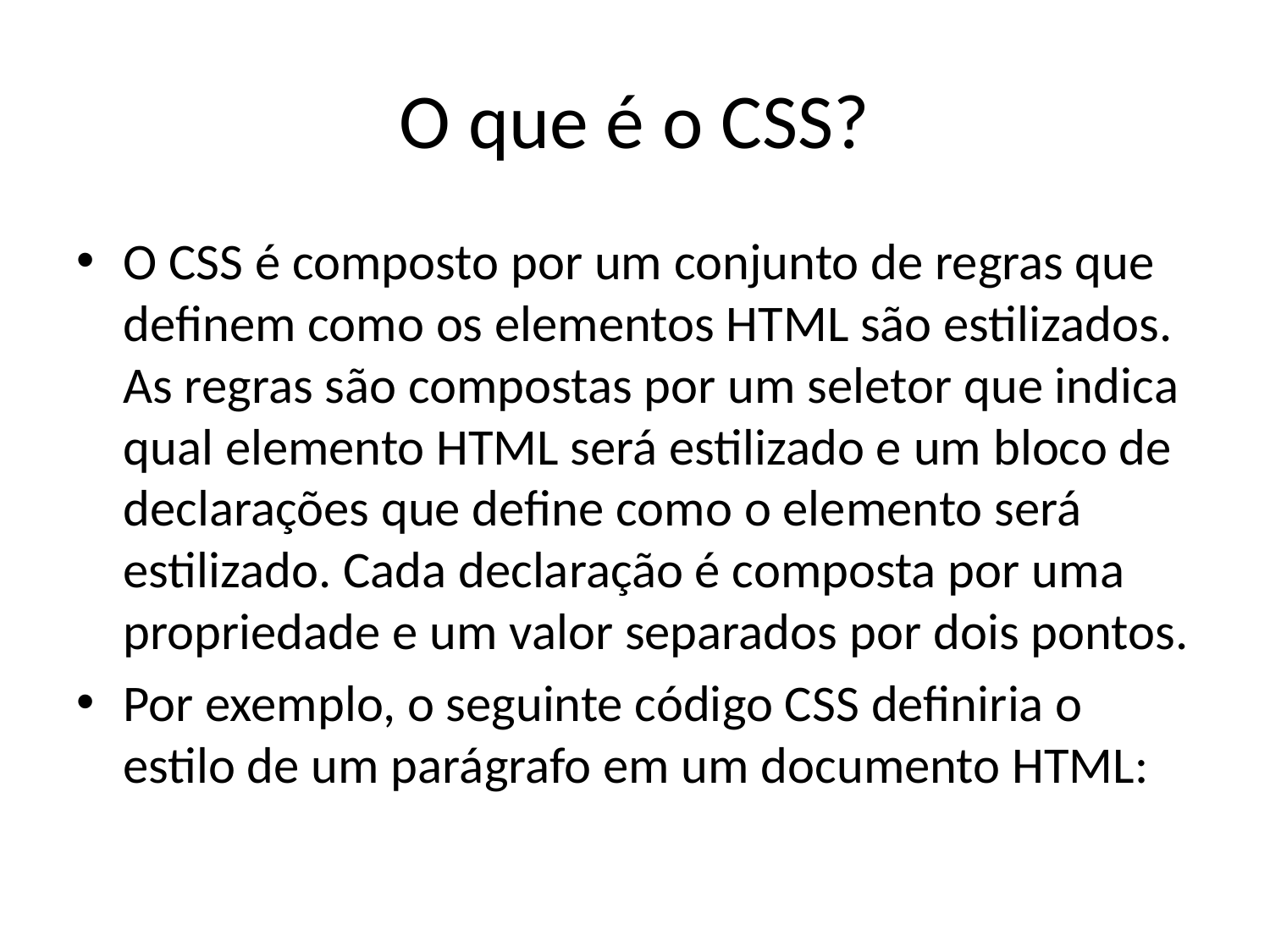

# O que é o CSS?
O CSS é composto por um conjunto de regras que definem como os elementos HTML são estilizados. As regras são compostas por um seletor que indica qual elemento HTML será estilizado e um bloco de declarações que define como o elemento será estilizado. Cada declaração é composta por uma propriedade e um valor separados por dois pontos.
Por exemplo, o seguinte código CSS definiria o estilo de um parágrafo em um documento HTML: